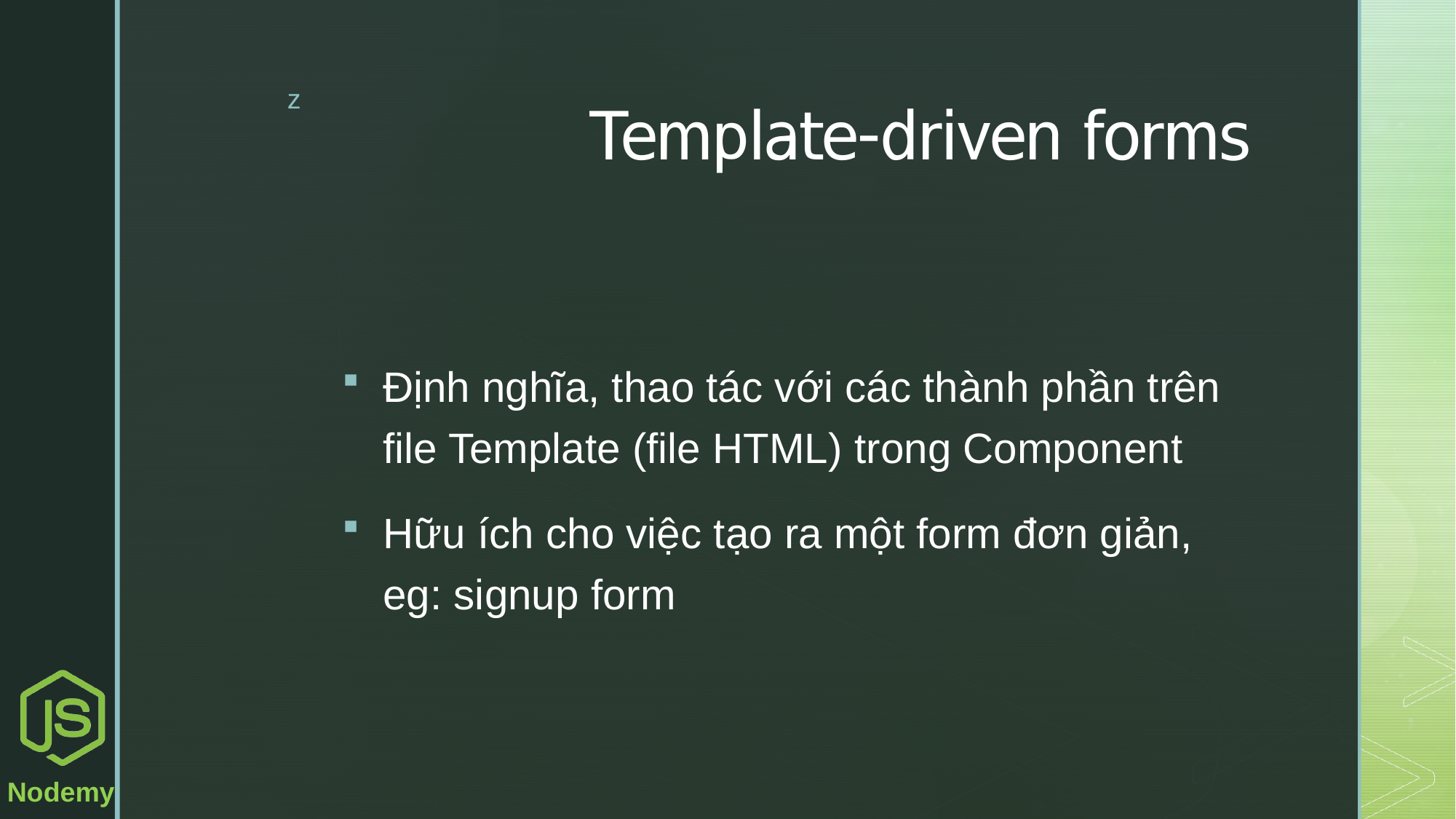

# Template-driven forms
Định nghĩa, thao tác với các thành phần trên file Template (file HTML) trong Component
Hữu ích cho việc tạo ra một form đơn giản, eg: signup form